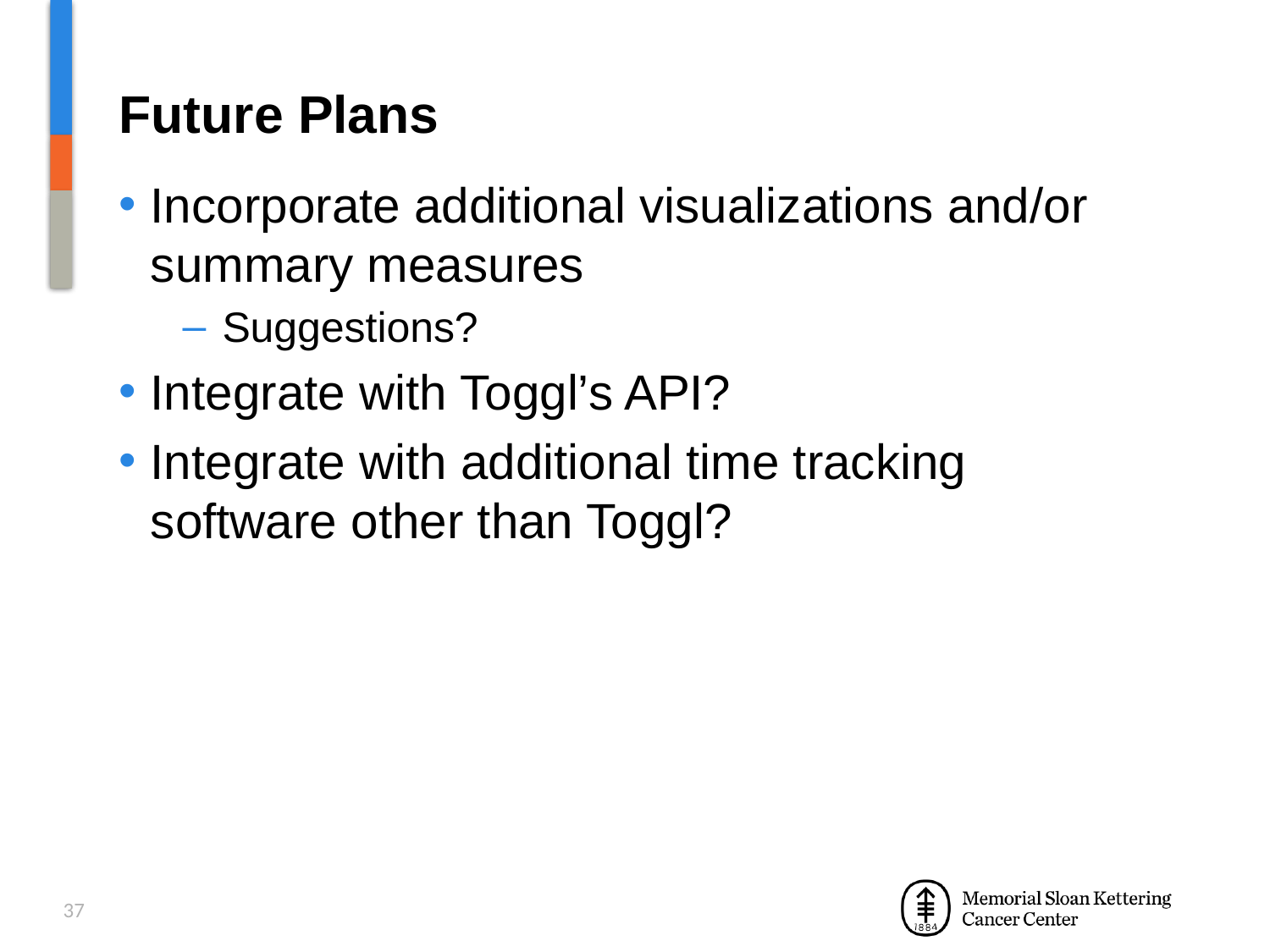

# Future Plans
Incorporate additional visualizations and/or summary measures
Suggestions?
Integrate with Toggl’s API?
Integrate with additional time tracking software other than Toggl?
37